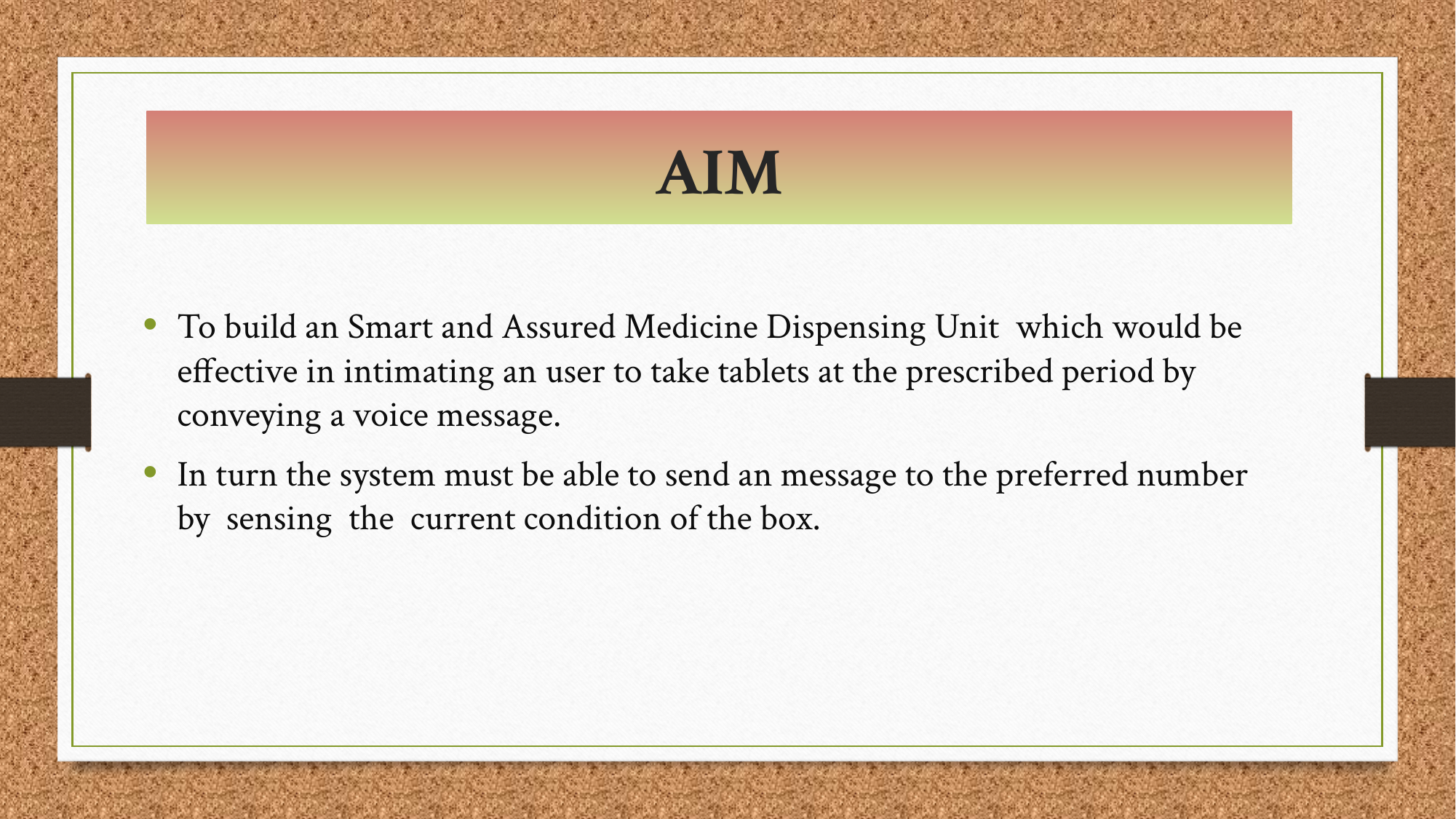

AIM
To build an Smart and Assured Medicine Dispensing Unit  which would be effective in intimating an user to take tablets at the prescribed period by conveying a voice message.
In turn the system must be able to send an message to the preferred number by  sensing  the  current condition of the box.